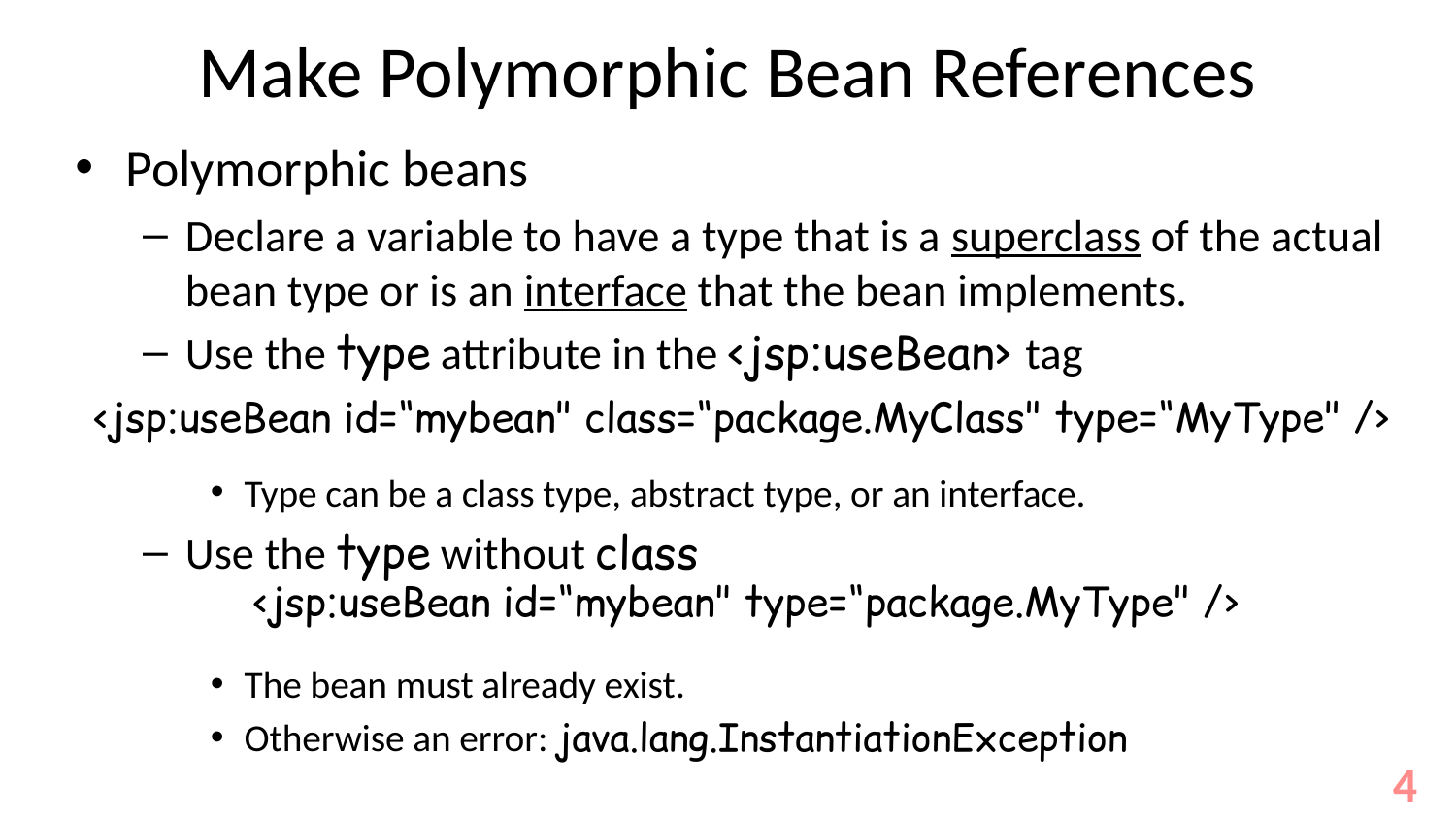

# Make Polymorphic Bean References
Polymorphic beans
Declare a variable to have a type that is a superclass of the actual bean type or is an interface that the bean implements.
Use the type attribute in the <jsp:useBean> tag

Type can be a class type, abstract type, or an interface.
Use the type without class

The bean must already exist.
Otherwise an error: java.lang.InstantiationException

<jsp:useBean id=“mybean" class=“package.MyClass" type=“MyType" />
<jsp:useBean id=“mybean" type=“package.MyType" />
4